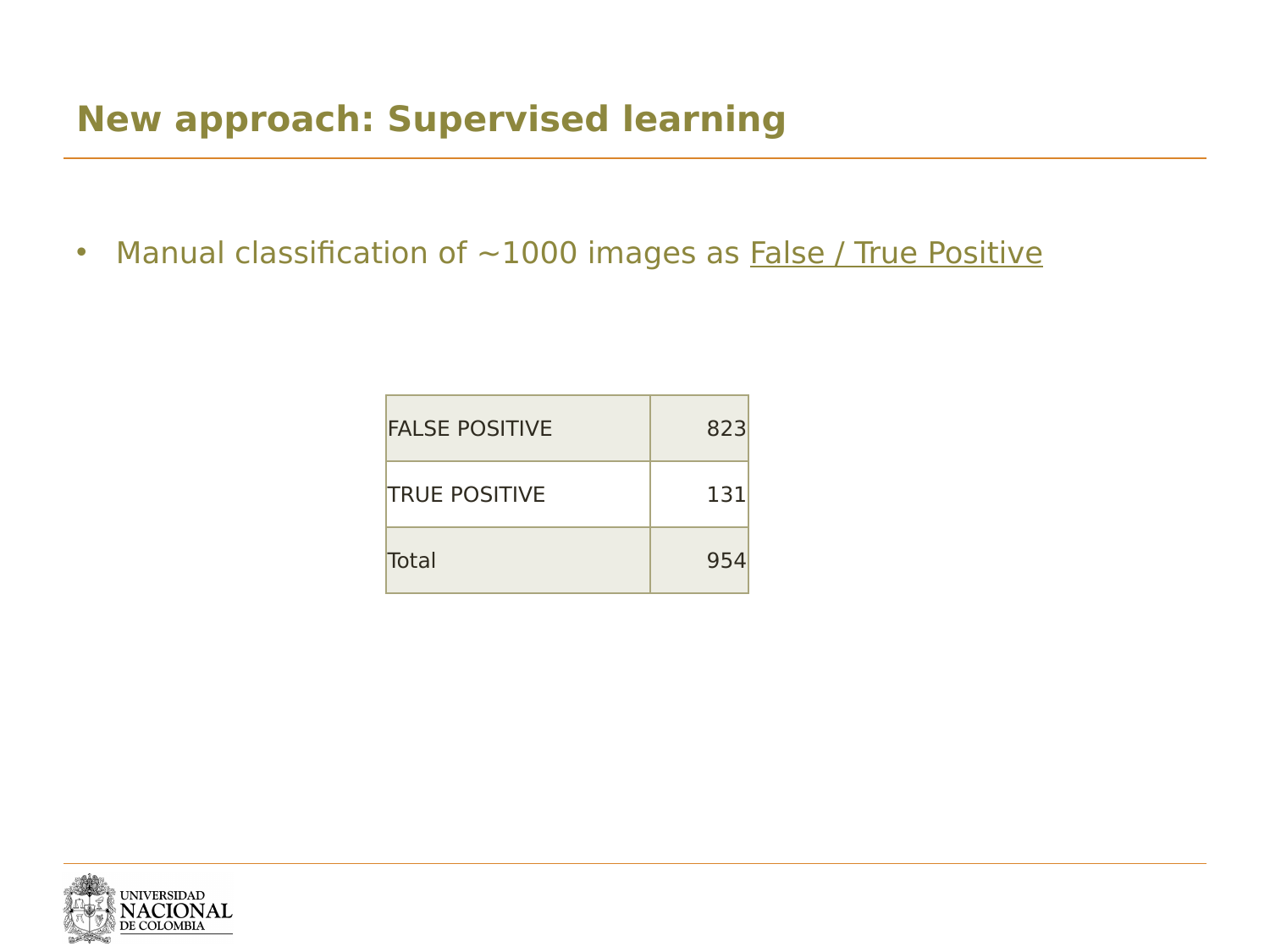

# New approach: Supervised learning
Manual classification of ~1000 images as False / True Positive

| FALSE POSITIVE | 823 |
| --- | --- |
| TRUE POSITIVE | 131 |
| Total | 954 |